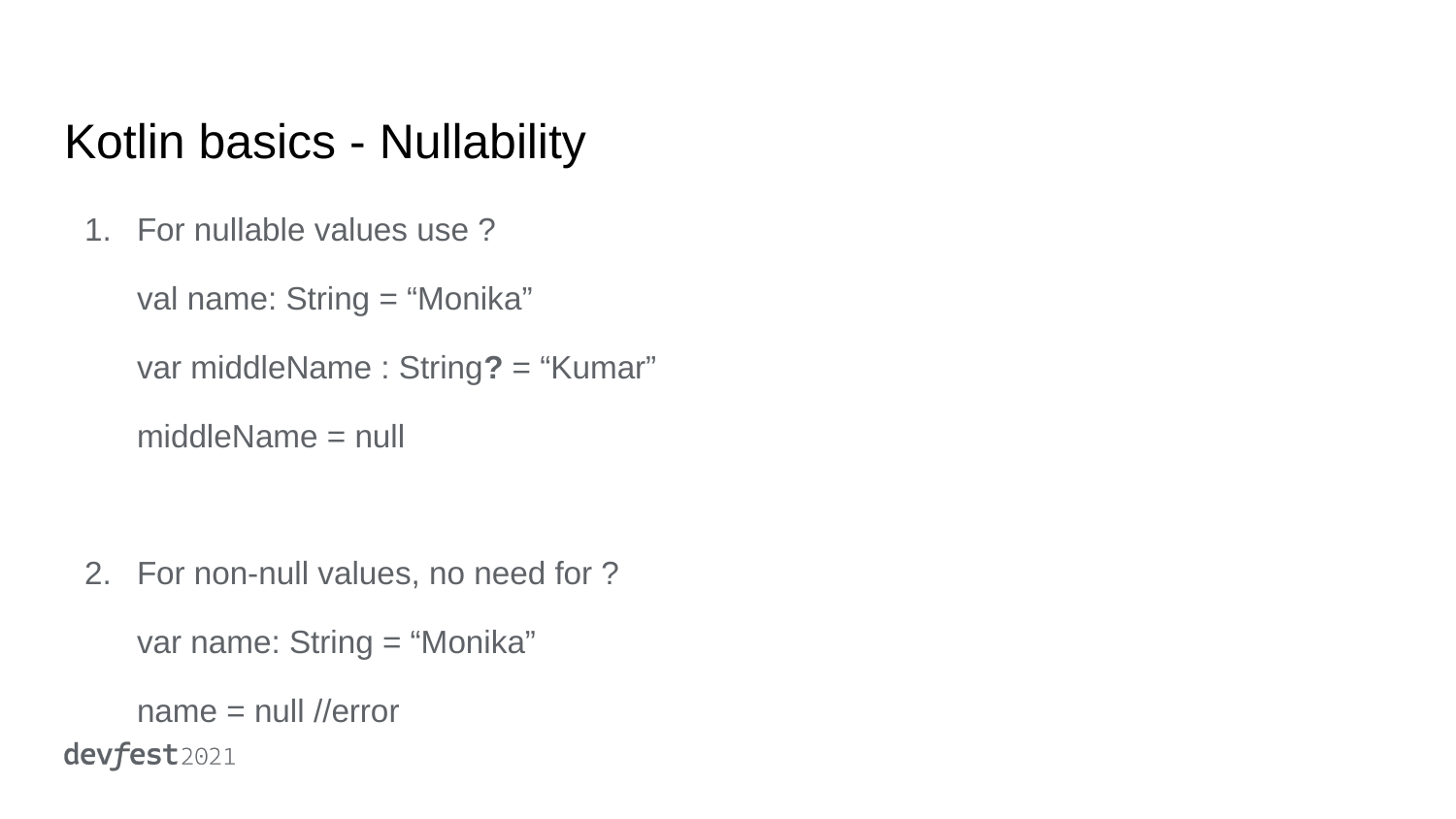

# Kotlin basics - Nullability
For nullable values use ?
val name: String = “Monika”
var middleName : String? = “Kumar”
middleName = null

For non-null values, no need for ?
var name: String = “Monika”
name = null //error